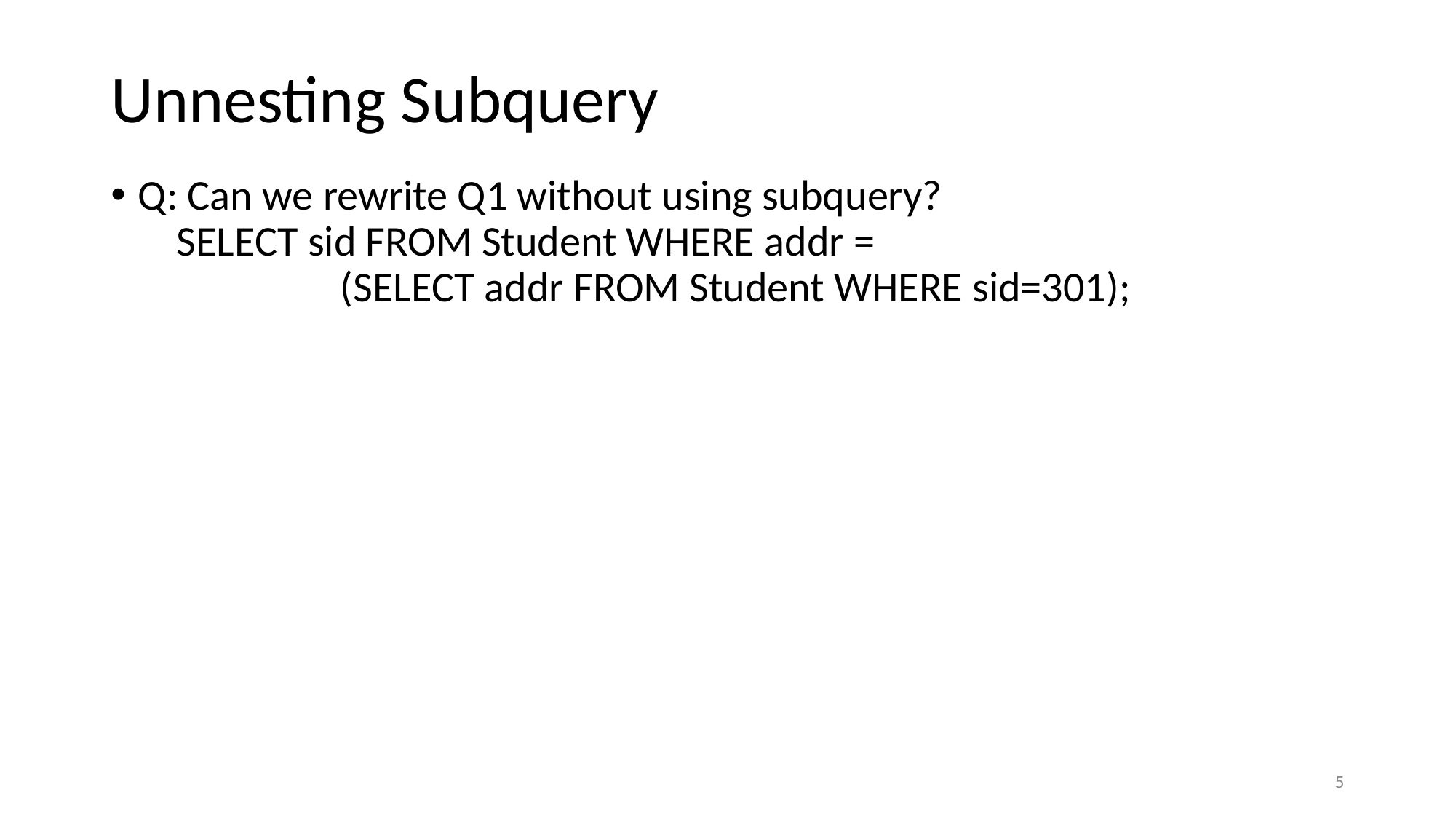

# Unnesting Subquery
Q: Can we rewrite Q1 without using subquery?
    SELECT sid FROM Student WHERE addr =
                     (SELECT addr FROM Student WHERE sid=301);

5